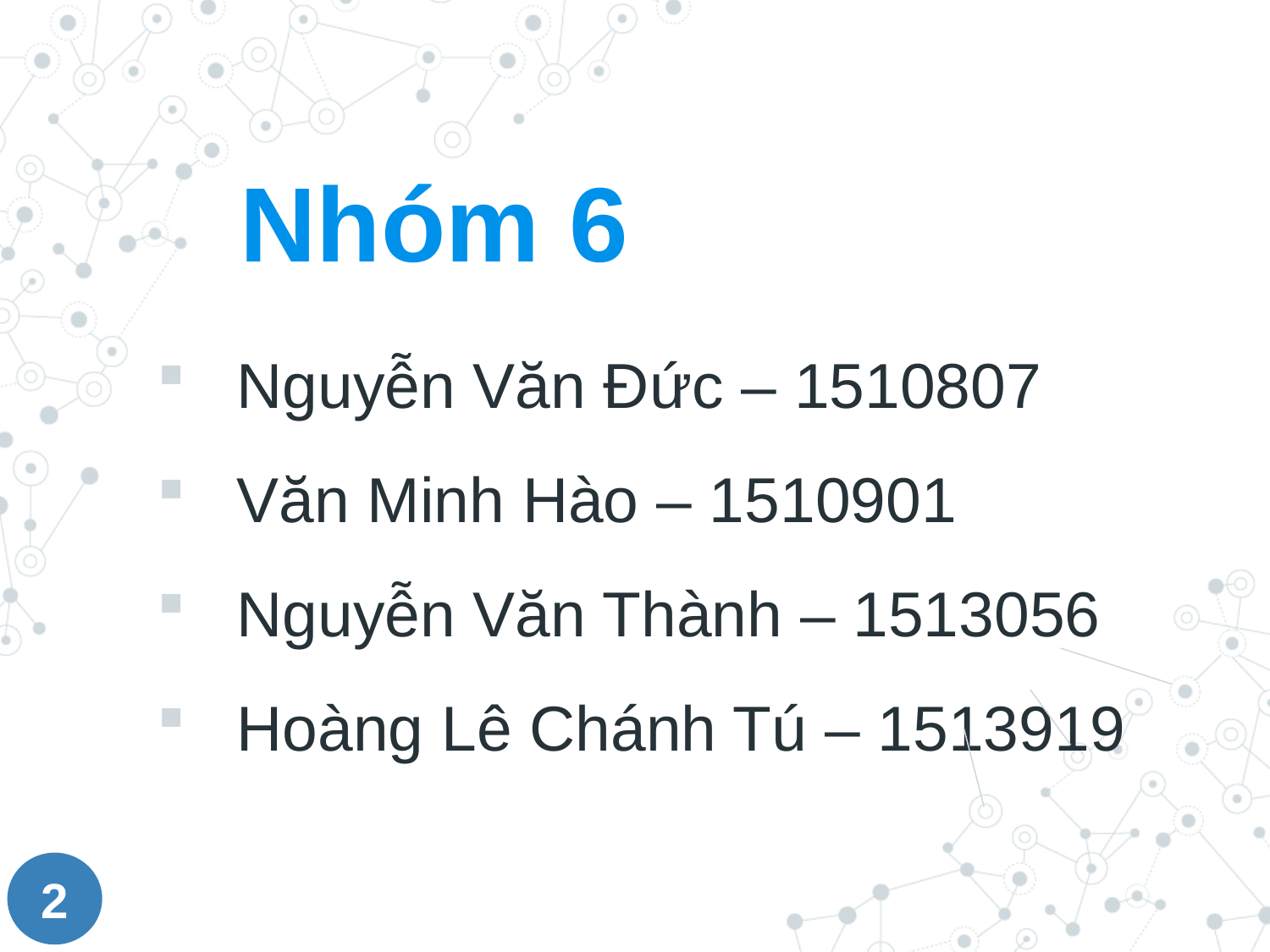

Nhóm 6
Nguyễn Văn Đức – 1510807
Văn Minh Hào – 1510901
Nguyễn Văn Thành – 1513056
Hoàng Lê Chánh Tú – 1513919
2